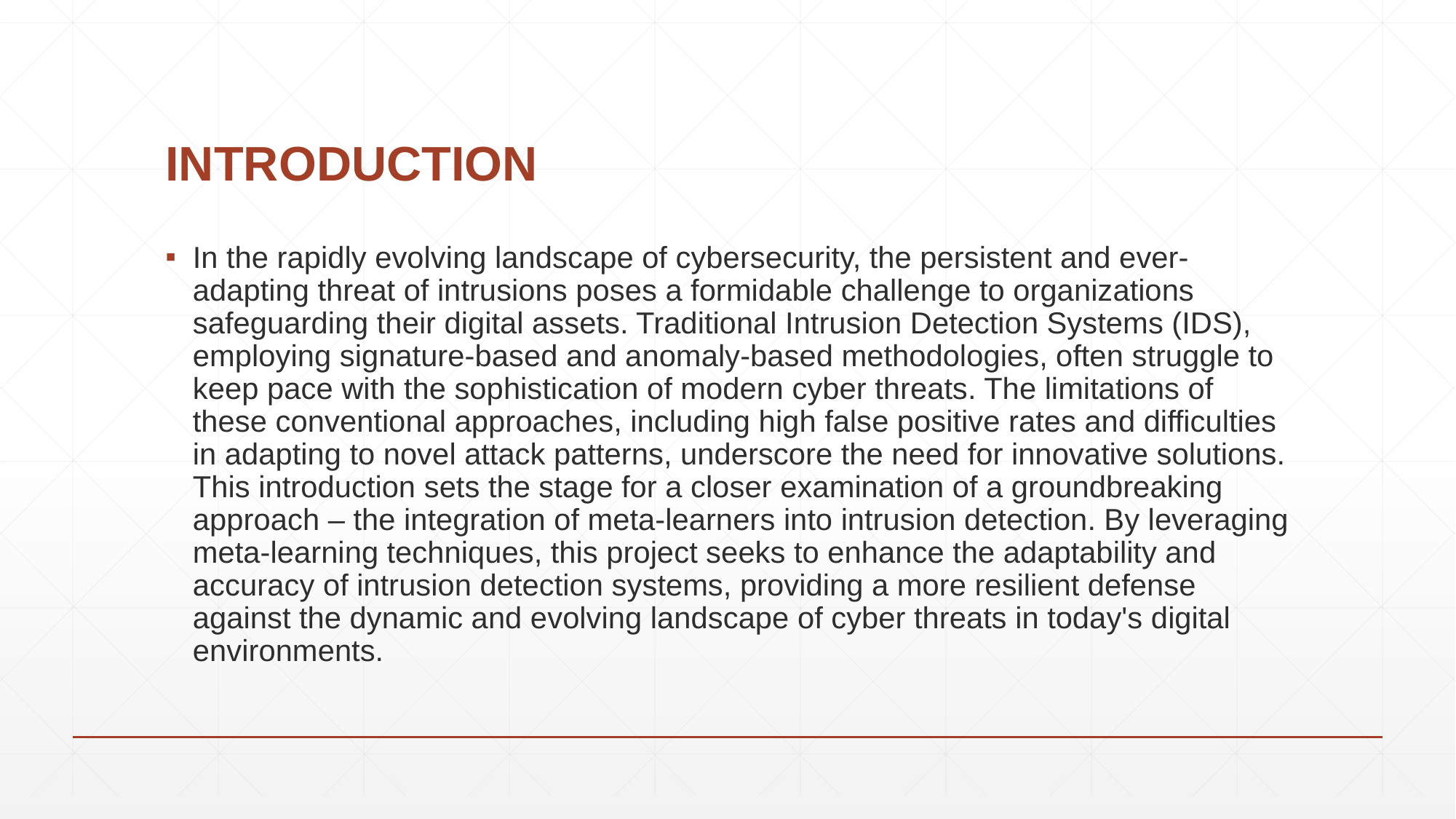

# INTRODUCTION
In the rapidly evolving landscape of cybersecurity, the persistent and ever-adapting threat of intrusions poses a formidable challenge to organizations safeguarding their digital assets. Traditional Intrusion Detection Systems (IDS), employing signature-based and anomaly-based methodologies, often struggle to keep pace with the sophistication of modern cyber threats. The limitations of these conventional approaches, including high false positive rates and difficulties in adapting to novel attack patterns, underscore the need for innovative solutions. This introduction sets the stage for a closer examination of a groundbreaking approach – the integration of meta-learners into intrusion detection. By leveraging meta-learning techniques, this project seeks to enhance the adaptability and accuracy of intrusion detection systems, providing a more resilient defense against the dynamic and evolving landscape of cyber threats in today's digital environments.